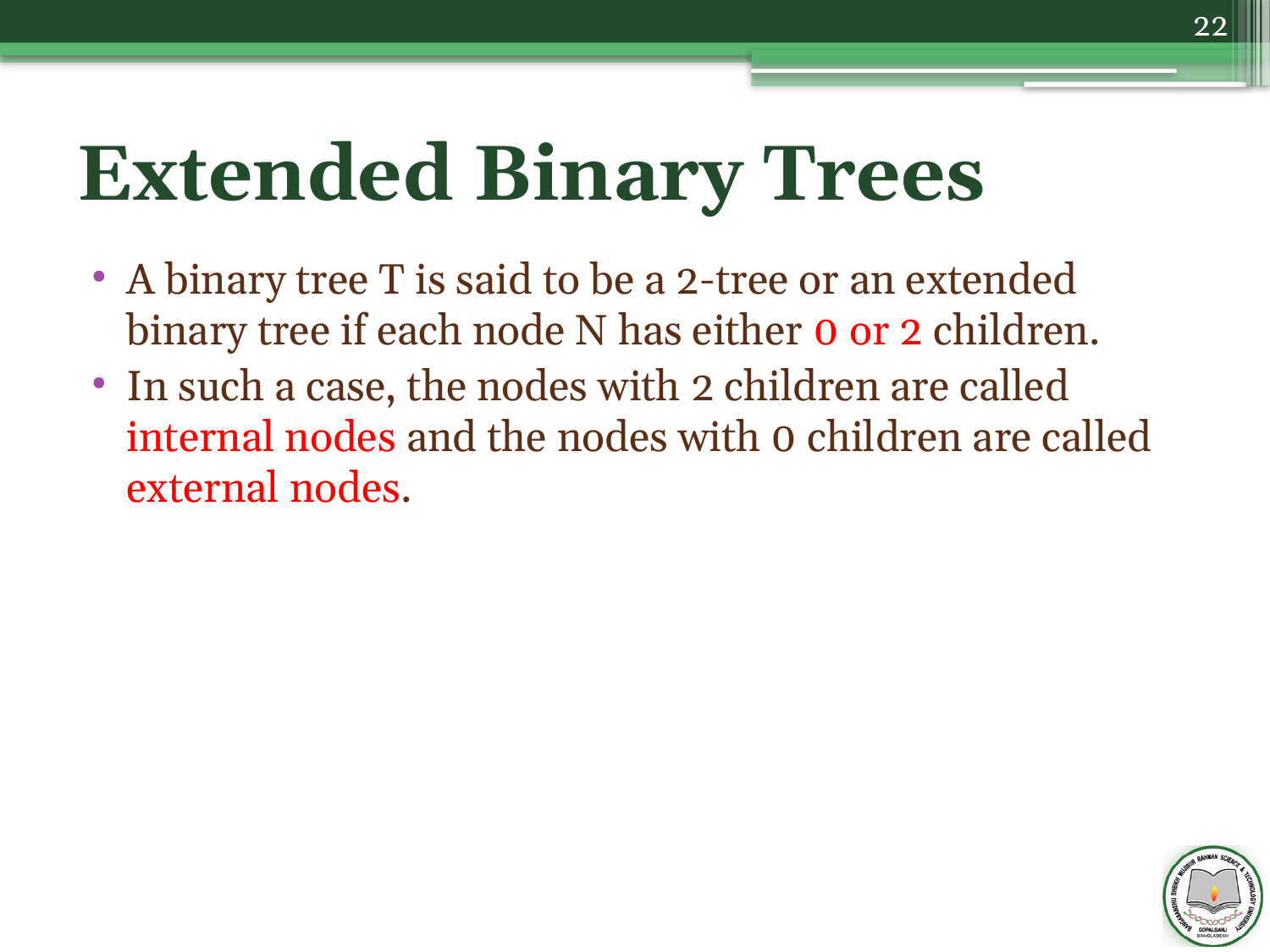

22
# Extended Binary Trees
A binary tree T is said to be a 2-tree or an extended binary tree if each node N has either 0 or 2 children.
In such a case, the nodes with 2 children are called internal nodes and the nodes with 0 children are called external nodes.